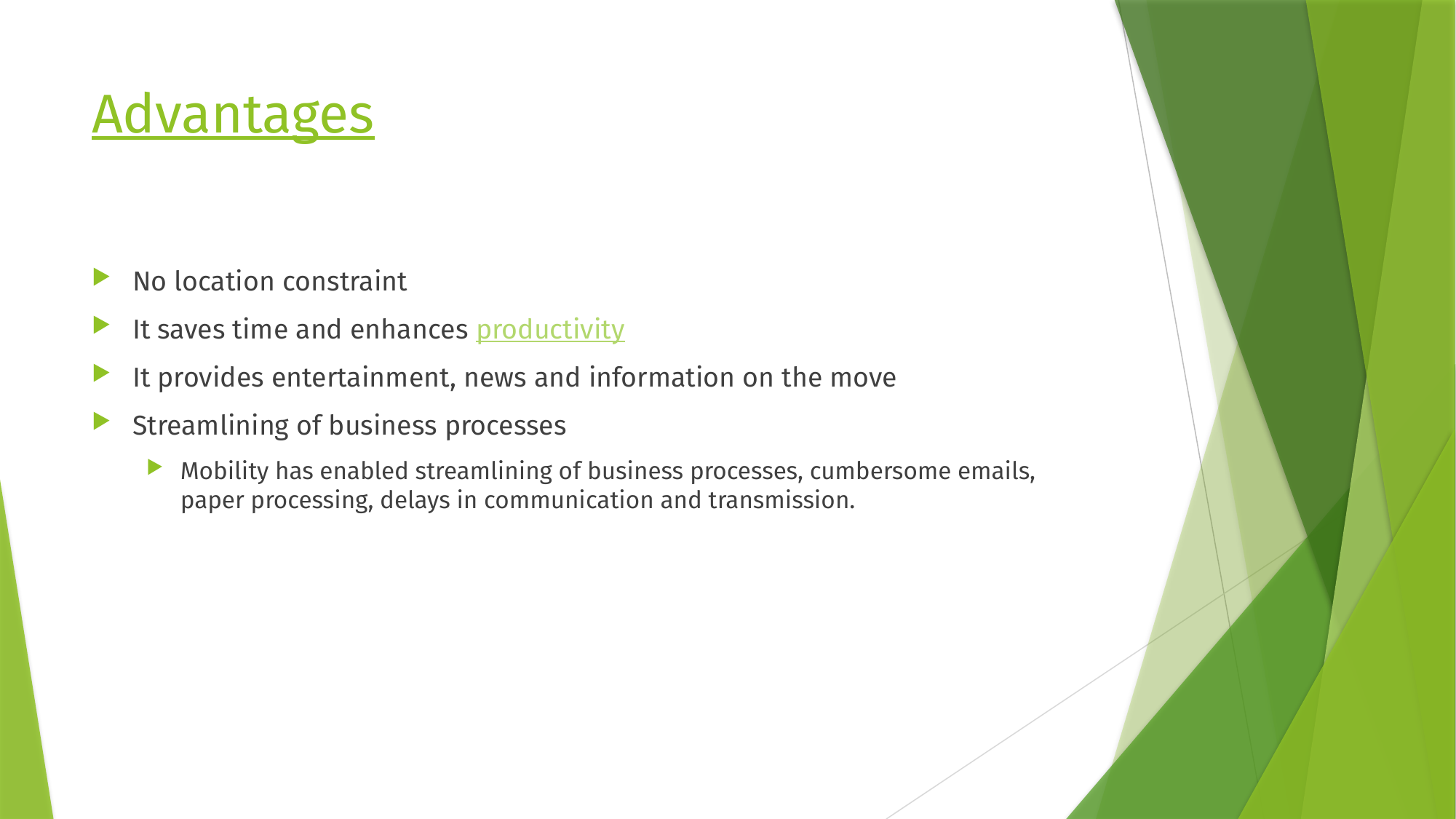

# Advantages
No location constraint
It saves time and enhances productivity
It provides entertainment, news and information on the move
Streamlining of business processes
Mobility has enabled streamlining of business processes, cumbersome emails, paper processing, delays in communication and transmission.